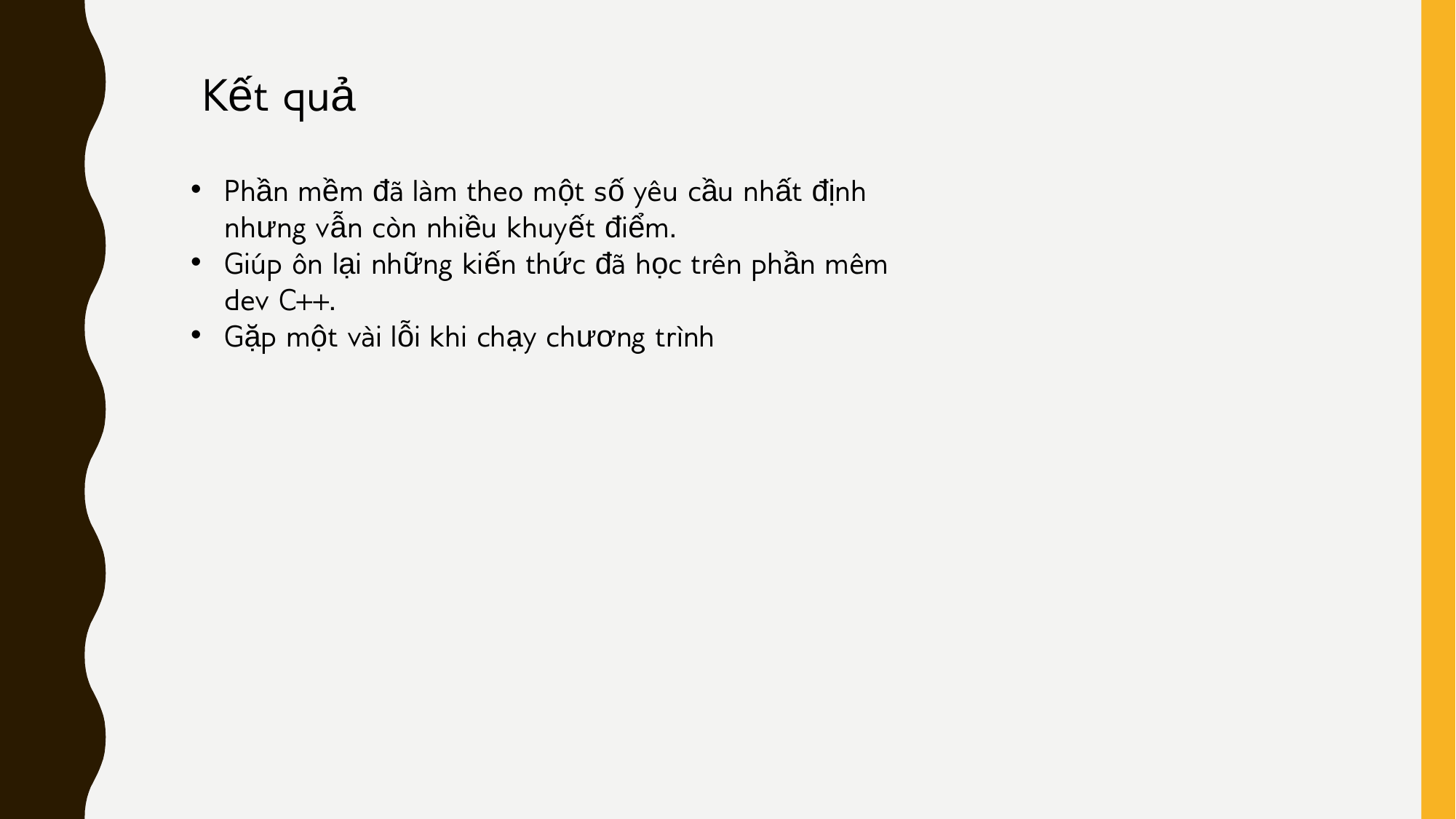

Kết quả
Phần mềm đã làm theo một số yêu cầu nhất định nhưng vẫn còn nhiều khuyết điểm.
Giúp ôn lại những kiến thức đã học trên phần mêm dev C++.
Gặp một vài lỗi khi chạy chương trình